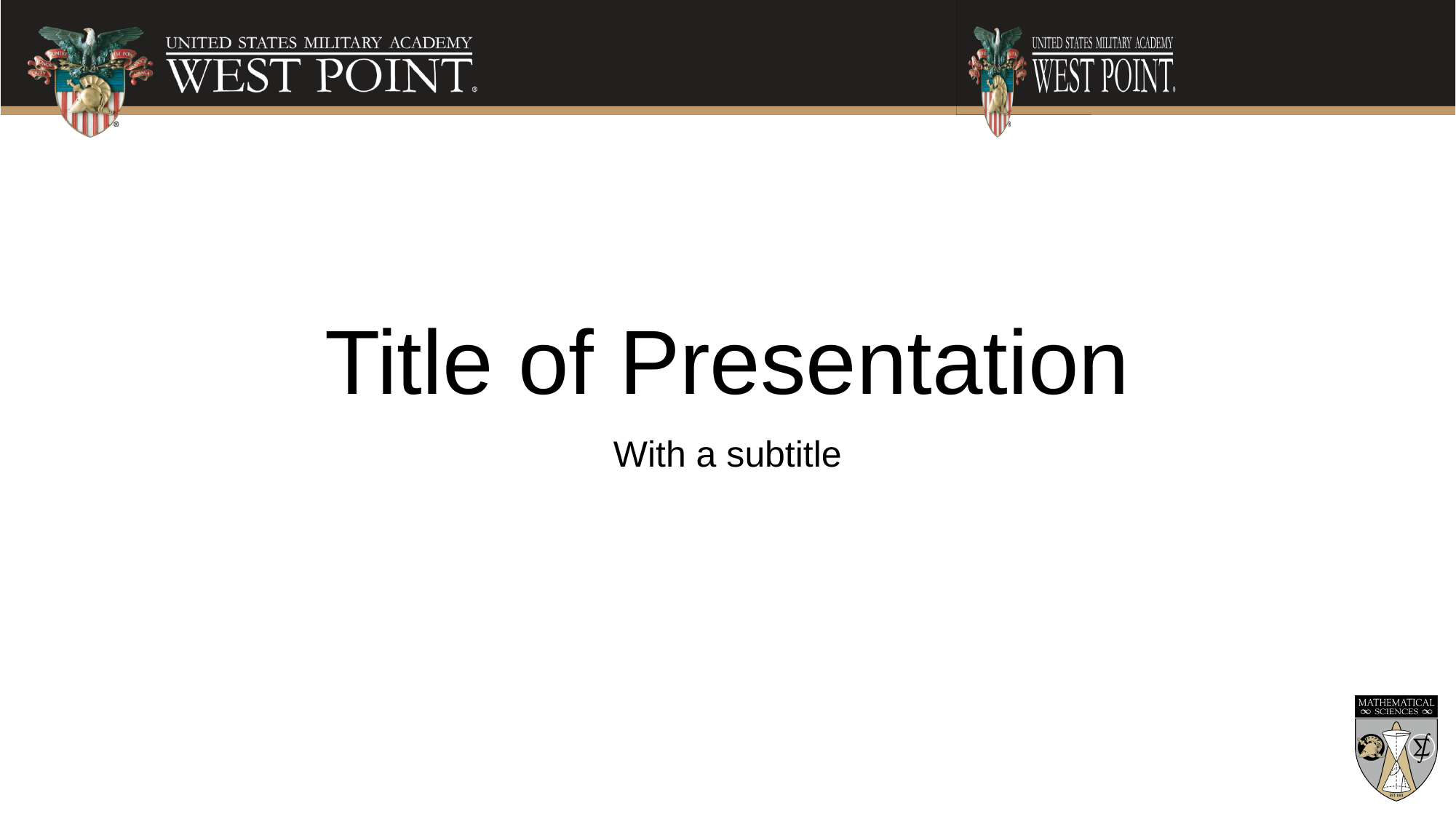

# Title of Presentation
With a subtitle